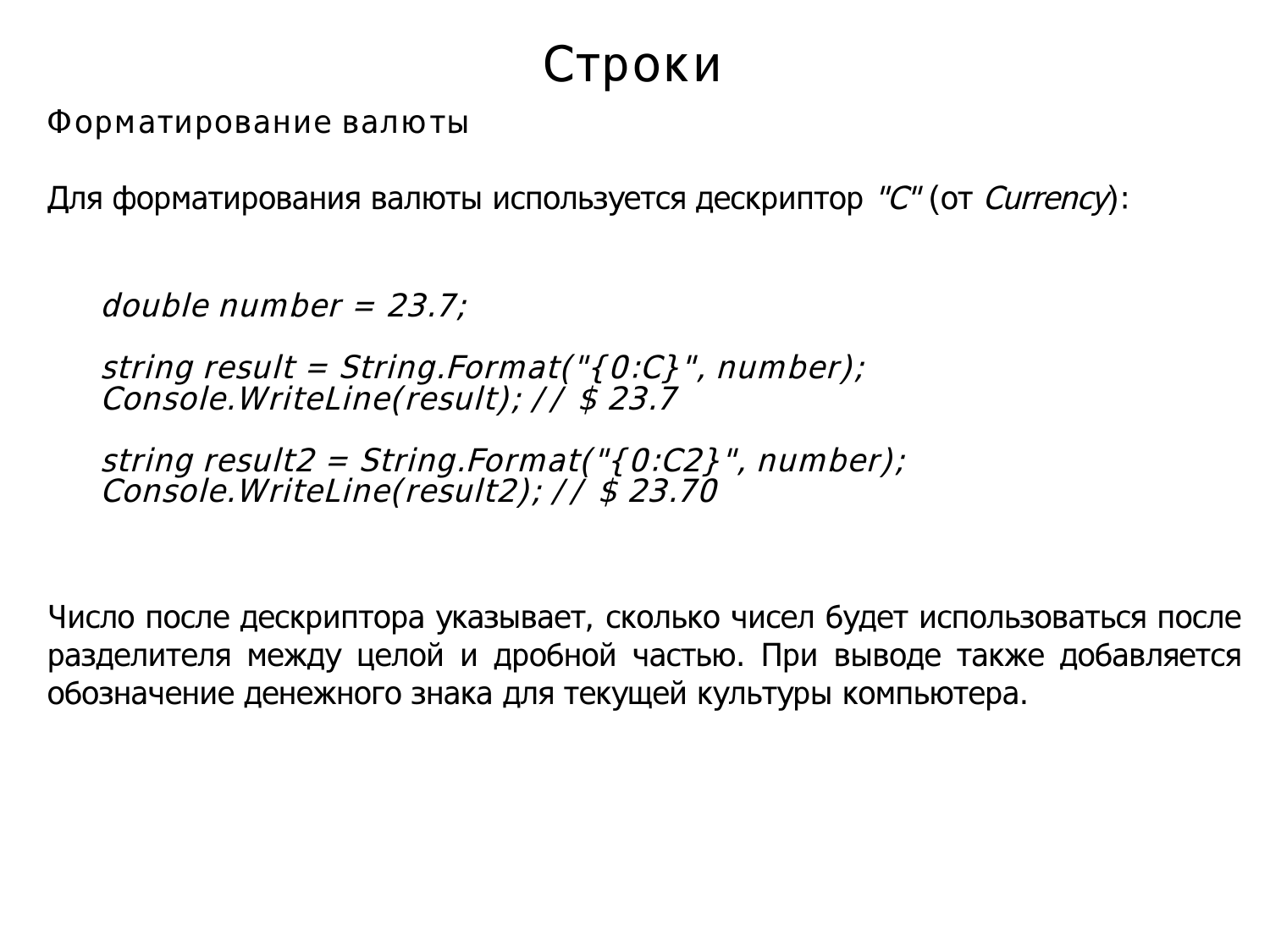

Строки
Форматирование валюты

Для форматирования валюты используется дескриптор "C" (от Currency):

Число после дескриптора указывает, сколько чисел будет использоваться после разделителя между целой и дробной частью. При выводе также добавляется обозначение денежного знака для текущей культуры компьютера.
|  | double number = 23.7; string result = String.Format("{0:C}", number); Console.WriteLine(result); // $ 23.7 string result2 = String.Format("{0:C2}", number); Console.WriteLine(result2); // $ 23.70 |
| --- | --- |